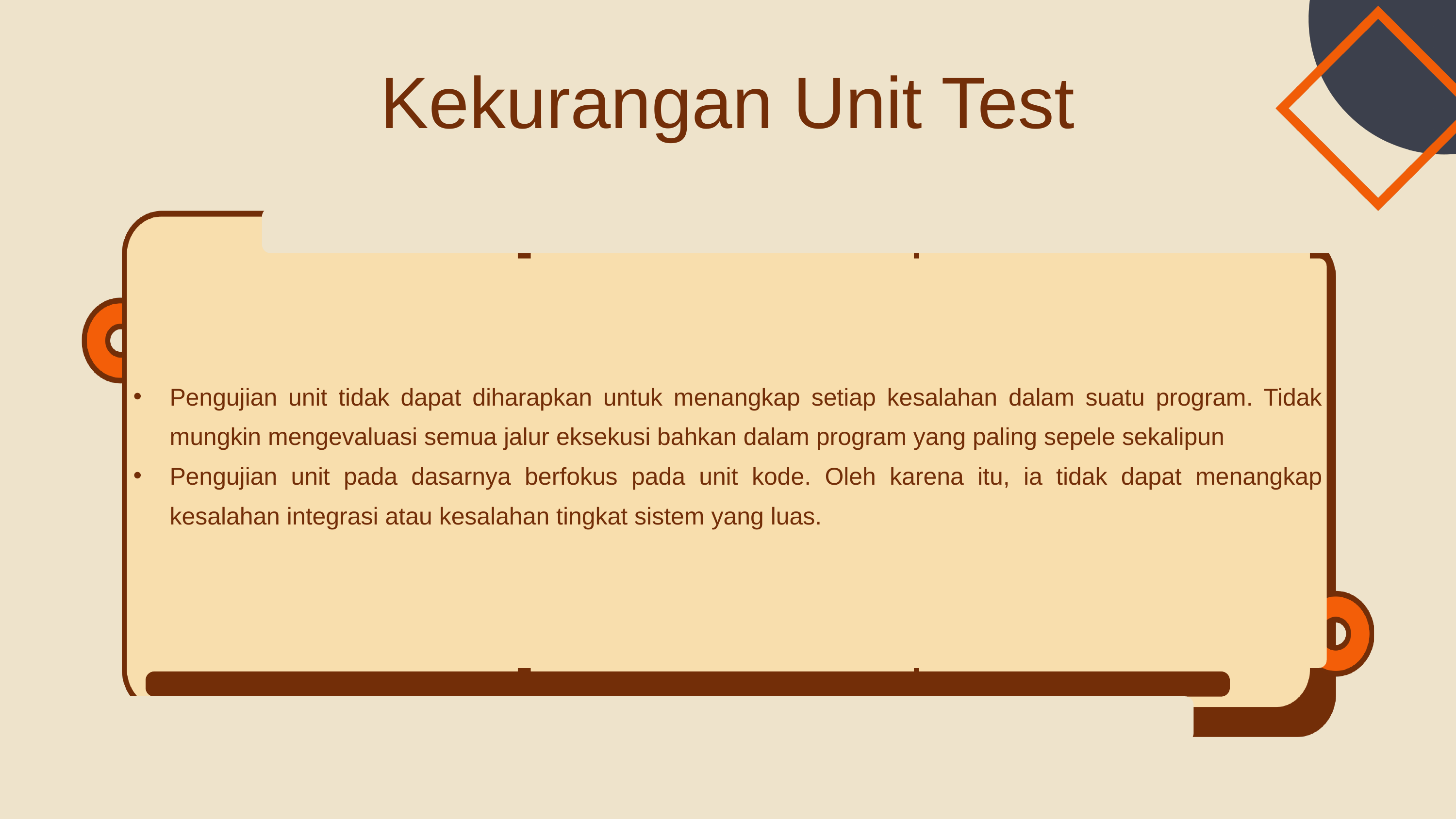

Kekurangan Unit Test

Pengujian unit tidak dapat diharapkan untuk menangkap setiap kesalahan dalam suatu program. Tidak mungkin mengevaluasi semua jalur eksekusi bahkan dalam program yang paling sepele sekalipun
Pengujian unit pada dasarnya berfokus pada unit kode. Oleh karena itu, ia tidak dapat menangkap kesalahan integrasi atau kesalahan tingkat sistem yang luas.